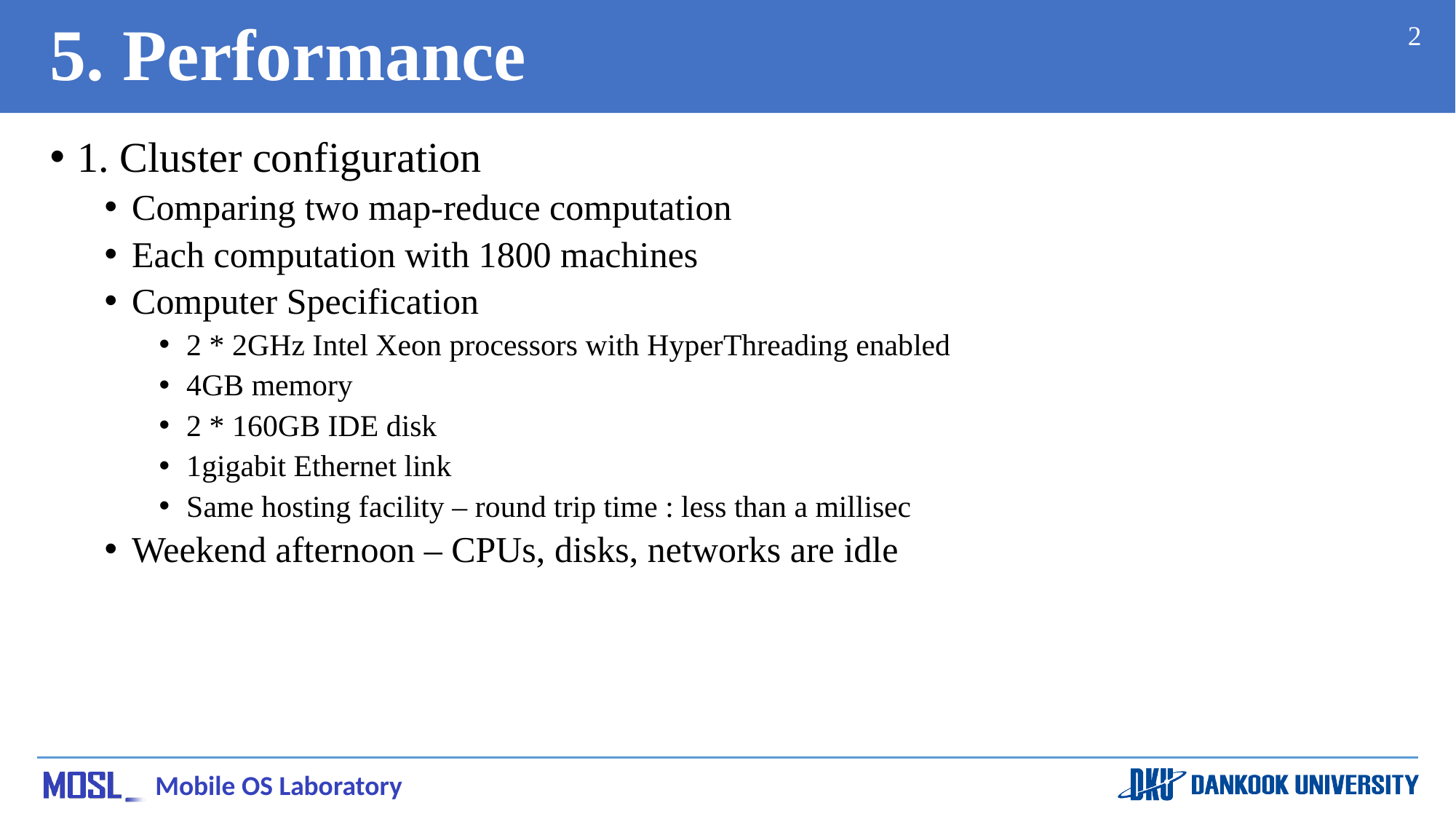

# 5. Performance
2
1. Cluster configuration
Comparing two map-reduce computation
Each computation with 1800 machines
Computer Specification
2 * 2GHz Intel Xeon processors with HyperThreading enabled
4GB memory
2 * 160GB IDE disk
1gigabit Ethernet link
Same hosting facility – round trip time : less than a millisec
Weekend afternoon – CPUs, disks, networks are idle